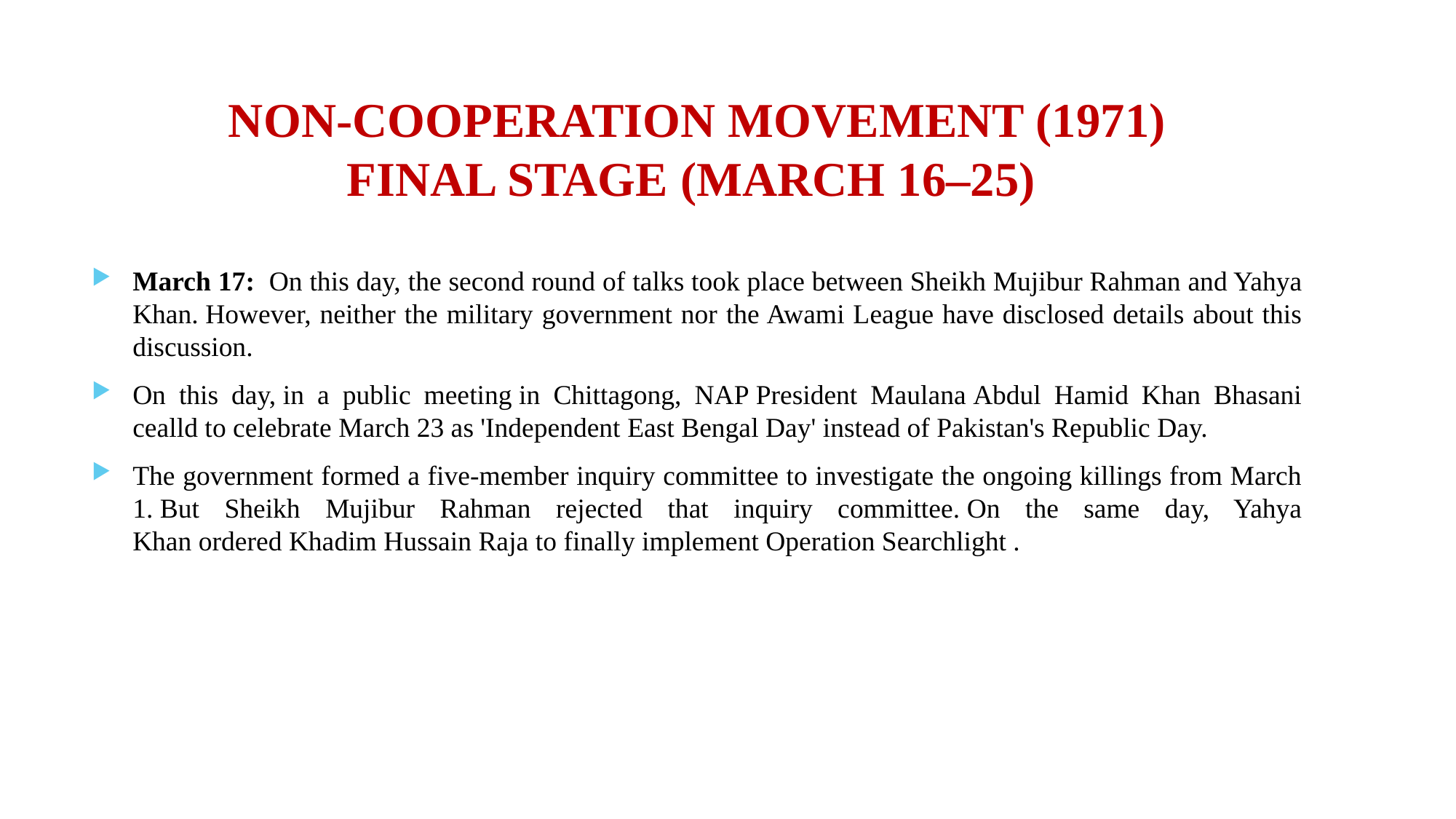

# NON-COOPERATION MOVEMENT (1971) FINAL STAGE (MARCH 16–25)
March 17:  On this day, the second round of talks took place between Sheikh Mujibur Rahman and Yahya Khan. However, neither the military government nor the Awami League have disclosed details about this discussion.
On this day, in a public meeting in Chittagong, NAP President Maulana Abdul Hamid Khan Bhasani cealld to celebrate March 23 as 'Independent East Bengal Day' instead of Pakistan's Republic Day.
The government formed a five-member inquiry committee to investigate the ongoing killings from March 1. But Sheikh Mujibur Rahman rejected that inquiry committee. On the same day, Yahya Khan ordered Khadim Hussain Raja to finally implement Operation Searchlight .